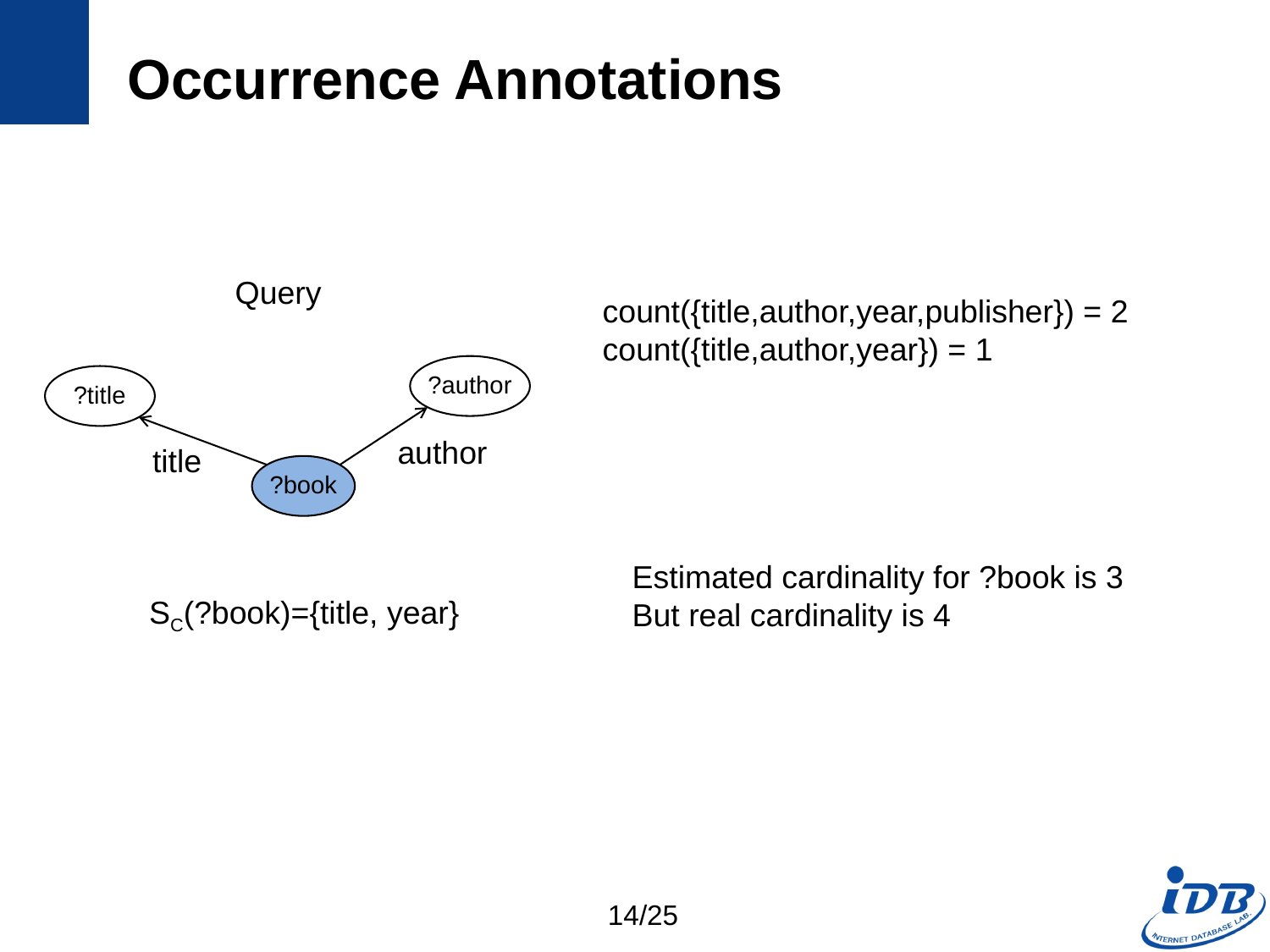

# Occurrence Annotations

Query
count({title,author,year,publisher}) = 2
count({title,author,year}) = 1
?author
?title
author
title
?book
Estimated cardinality for ?book is 3
But real cardinality is 4
SC(?book)={title, year}
14/25